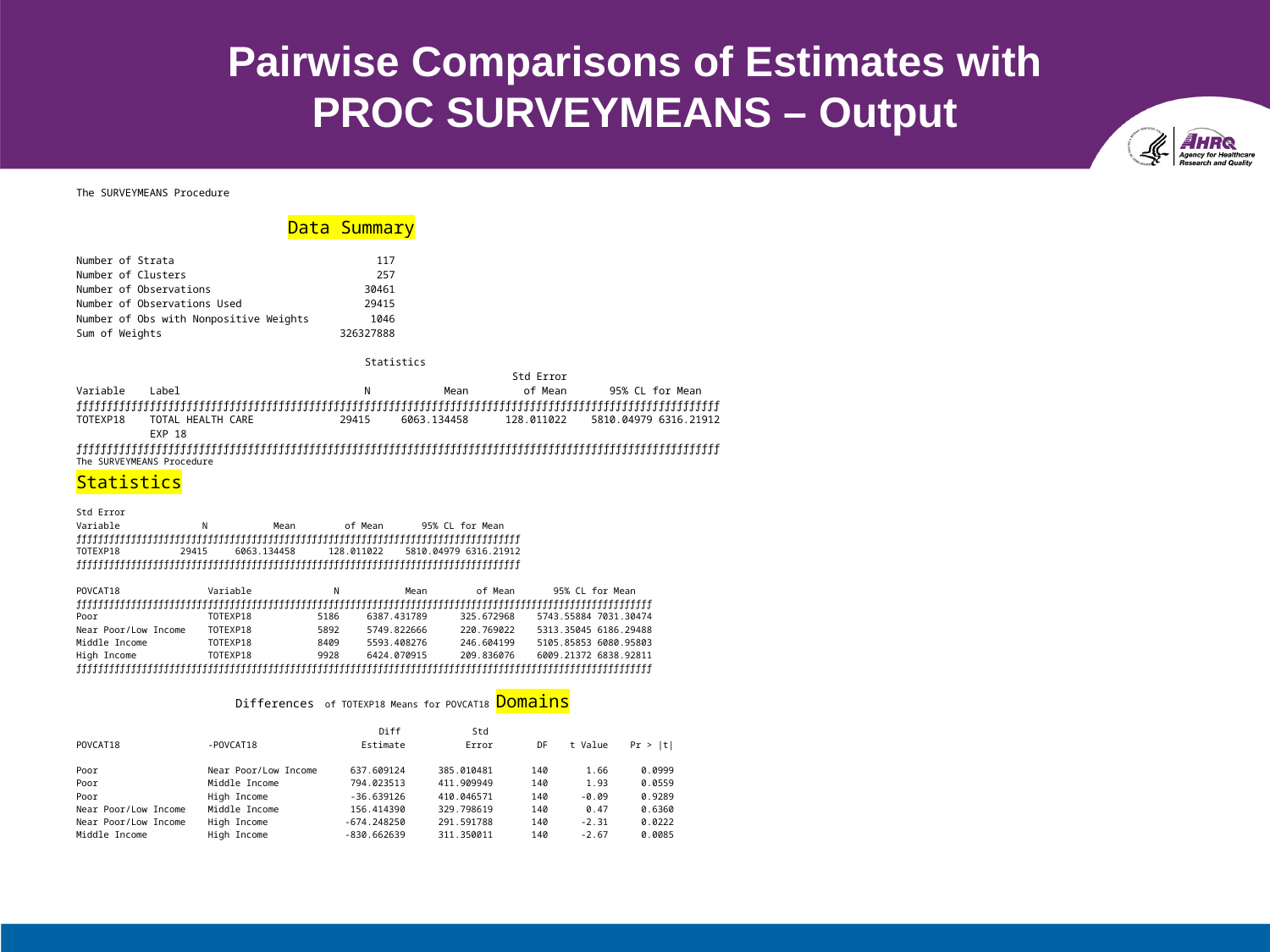

# Pairwise Comparisons of Estimates with PROC SURVEYMEANS – Output
The SURVEYMEANS Procedure

                    Data Summary

Number of Strata                                 117
Number of Clusters                               257
Number of Observations                         30461
Number of Observations Used                    29415
Number of Obs with Nonpositive Weights          1046
Sum of Weights                             326327888

                                               Statistics
                                                                       Std Error
Variable    Label                              N            Mean         of Mean       95% CL for Mean
ƒƒƒƒƒƒƒƒƒƒƒƒƒƒƒƒƒƒƒƒƒƒƒƒƒƒƒƒƒƒƒƒƒƒƒƒƒƒƒƒƒƒƒƒƒƒƒƒƒƒƒƒƒƒƒƒƒƒƒƒƒƒƒƒƒƒƒƒƒƒƒƒƒƒƒƒƒƒƒƒƒƒƒƒƒƒƒƒƒƒƒƒƒƒƒƒƒƒƒƒƒƒƒƒƒ
TOTEXP18    TOTAL HEALTH CARE              29415     6063.134458      128.011022    5810.04979 6316.21912
            EXP 18
ƒƒƒƒƒƒƒƒƒƒƒƒƒƒƒƒƒƒƒƒƒƒƒƒƒƒƒƒƒƒƒƒƒƒƒƒƒƒƒƒƒƒƒƒƒƒƒƒƒƒƒƒƒƒƒƒƒƒƒƒƒƒƒƒƒƒƒƒƒƒƒƒƒƒƒƒƒƒƒƒƒƒƒƒƒƒƒƒƒƒƒƒƒƒƒƒƒƒƒƒƒƒƒƒƒ
The SURVEYMEANS Procedure
Statistics

Std Error
Variable               N            Mean         of Mean       95% CL for Mean
ƒƒƒƒƒƒƒƒƒƒƒƒƒƒƒƒƒƒƒƒƒƒƒƒƒƒƒƒƒƒƒƒƒƒƒƒƒƒƒƒƒƒƒƒƒƒƒƒƒƒƒƒƒƒƒƒƒƒƒƒƒƒƒƒƒƒƒƒƒƒƒƒƒƒƒƒƒƒƒƒƒ
TOTEXP18           29415     6063.134458      128.011022    5810.04979 6316.21912
ƒƒƒƒƒƒƒƒƒƒƒƒƒƒƒƒƒƒƒƒƒƒƒƒƒƒƒƒƒƒƒƒƒƒƒƒƒƒƒƒƒƒƒƒƒƒƒƒƒƒƒƒƒƒƒƒƒƒƒƒƒƒƒƒƒƒƒƒƒƒƒƒƒƒƒƒƒƒƒƒƒ

POVCAT18                Variable               N            Mean         of Mean       95% CL for Mean
ƒƒƒƒƒƒƒƒƒƒƒƒƒƒƒƒƒƒƒƒƒƒƒƒƒƒƒƒƒƒƒƒƒƒƒƒƒƒƒƒƒƒƒƒƒƒƒƒƒƒƒƒƒƒƒƒƒƒƒƒƒƒƒƒƒƒƒƒƒƒƒƒƒƒƒƒƒƒƒƒƒƒƒƒƒƒƒƒƒƒƒƒƒƒƒƒƒƒƒƒƒƒƒƒƒ
Poor                    TOTEXP18            5186     6387.431789      325.672968    5743.55884 7031.30474
Near Poor/Low Income    TOTEXP18            5892     5749.822666      220.769022    5313.35045 6186.29488
Middle Income           TOTEXP18            8409     5593.408276      246.604199    5105.85853 6080.95803
High Income             TOTEXP18            9928     6424.070915      209.836076    6009.21372 6838.92811
ƒƒƒƒƒƒƒƒƒƒƒƒƒƒƒƒƒƒƒƒƒƒƒƒƒƒƒƒƒƒƒƒƒƒƒƒƒƒƒƒƒƒƒƒƒƒƒƒƒƒƒƒƒƒƒƒƒƒƒƒƒƒƒƒƒƒƒƒƒƒƒƒƒƒƒƒƒƒƒƒƒƒƒƒƒƒƒƒƒƒƒƒƒƒƒƒƒƒƒƒƒƒƒƒƒ

                            Differences of TOTEXP18 Means for POVCAT18 Domains

                                                       Diff             Std
POVCAT18                -POVCAT18                   Estimate           Error        DF    t Value    Pr > |t|

Poor                    Near Poor/Low Income      637.609124      385.010481       140       1.66      0.0999
Poor                    Middle Income             794.023513      411.909949       140       1.93      0.0559
Poor                    High Income               -36.639126      410.046571       140      -0.09      0.9289
Near Poor/Low Income    Middle Income             156.414390      329.798619       140       0.47      0.6360
Near Poor/Low Income    High Income              -674.248250      291.591788       140      -2.31      0.0222
Middle Income           High Income              -830.662639      311.350011       140      -2.67      0.0085